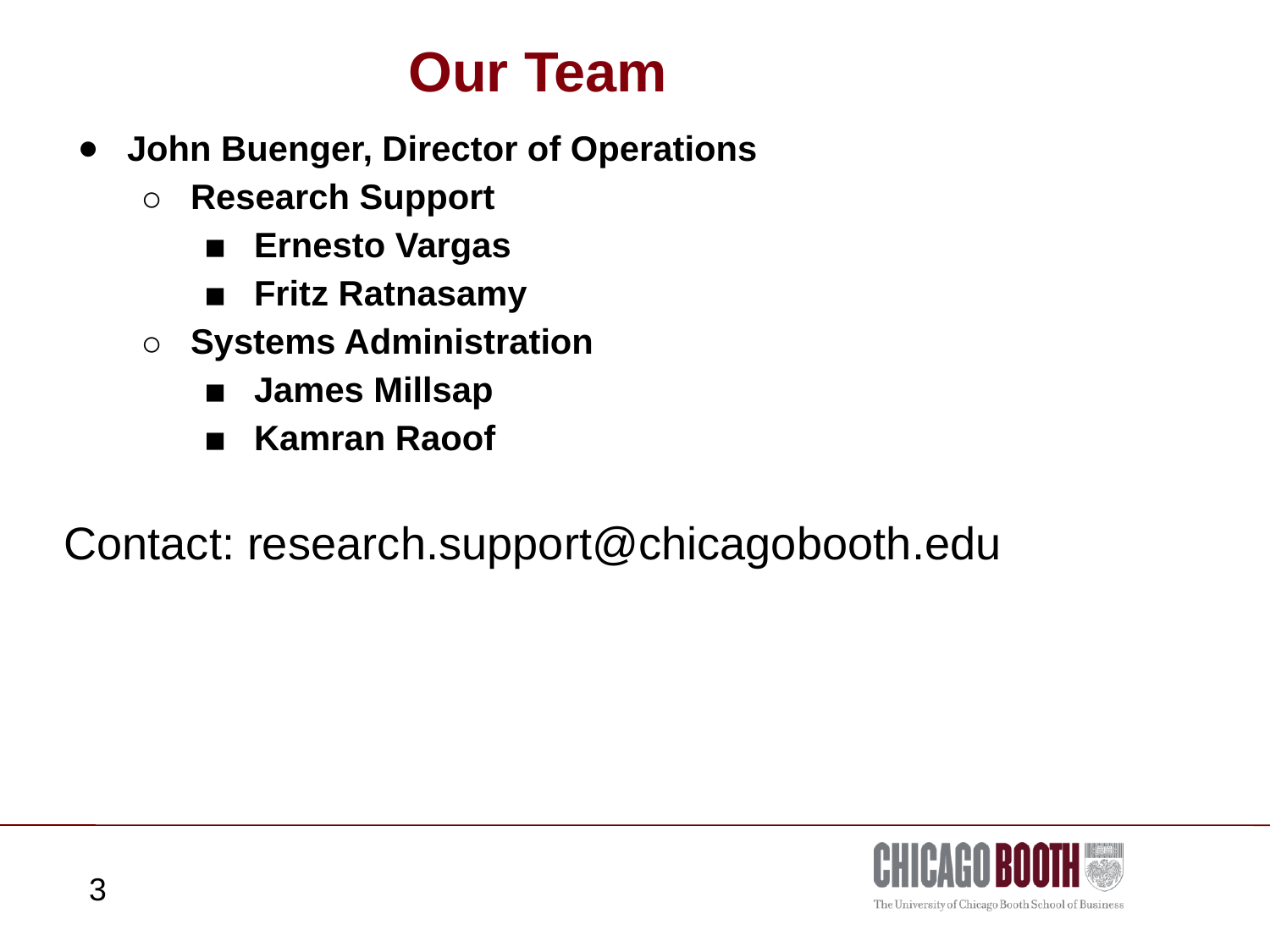

# Our Team
John Buenger, Director of Operations
Research Support
Ernesto Vargas
Fritz Ratnasamy
Systems Administration
James Millsap
Kamran Raoof

Contact: research.support@chicagobooth.edu